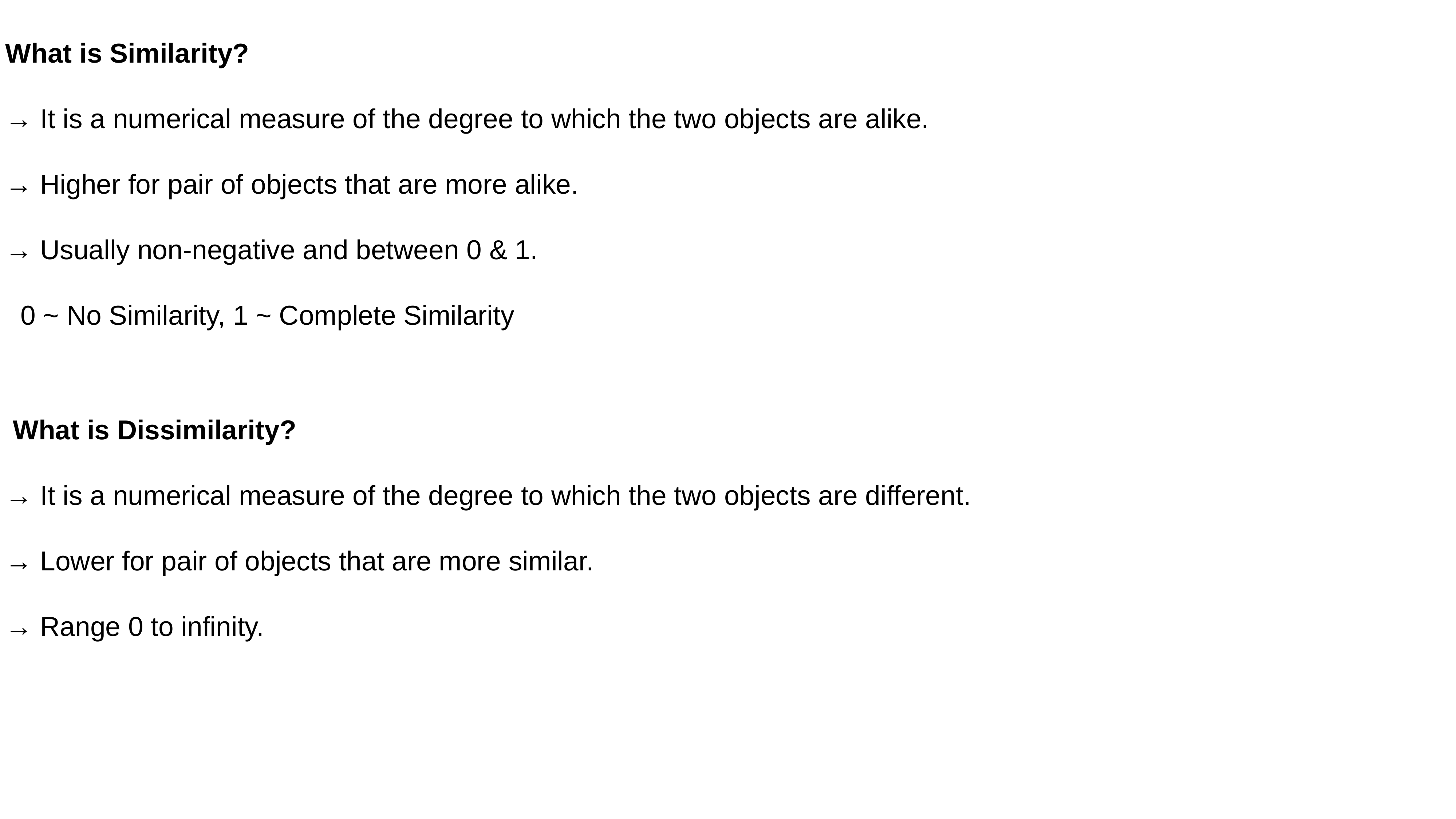

What is Similarity?
→ It is a numerical measure of the degree to which the two objects are alike.
→ Higher for pair of objects that are more alike.
→ Usually non-negative and between 0 & 1.
  0 ~ No Similarity, 1 ~ Complete Similarity
 What is Dissimilarity?

→ It is a numerical measure of the degree to which the two objects are different.

→ Lower for pair of objects that are more similar.

→ Range 0 to infinity.